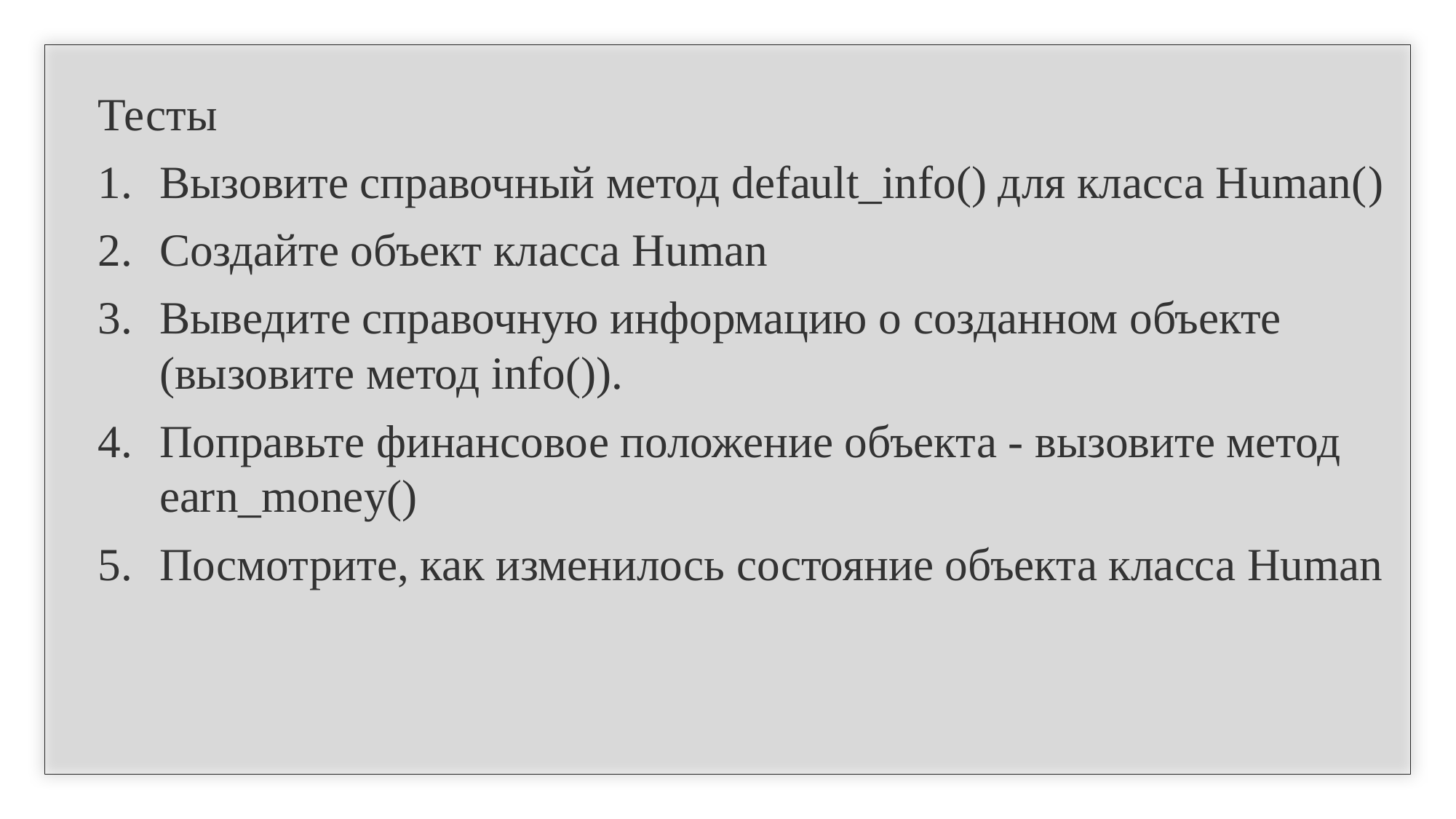

Тесты
Вызовите справочный метод default_info() для класса Human()
Создайте объект класса Human
Выведите справочную информацию о созданном объекте (вызовите метод info()).
Поправьте финансовое положение объекта - вызовите метод earn_money()
Посмотрите, как изменилось состояние объекта класса Human